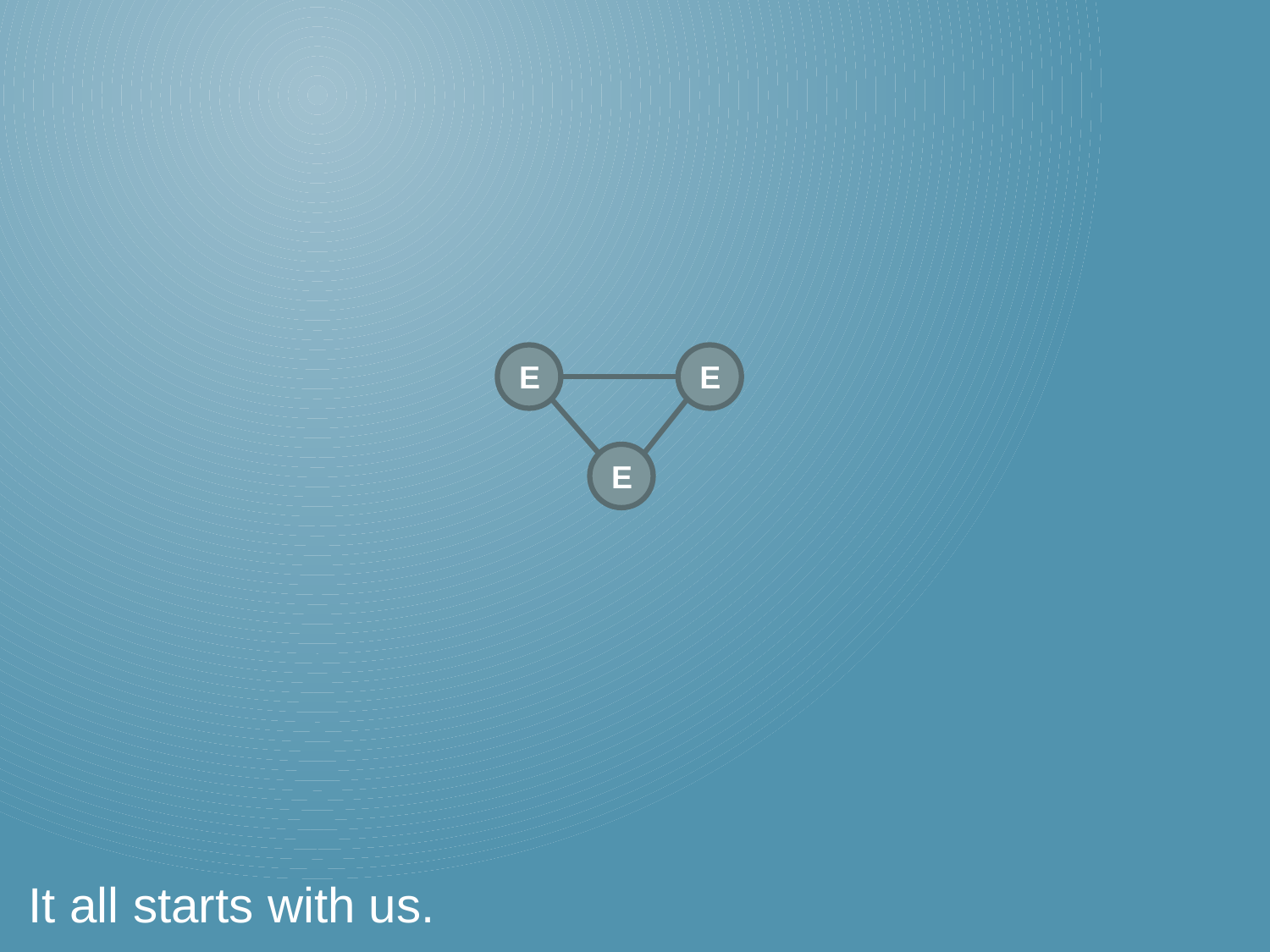

E
E
E
It all starts with us.